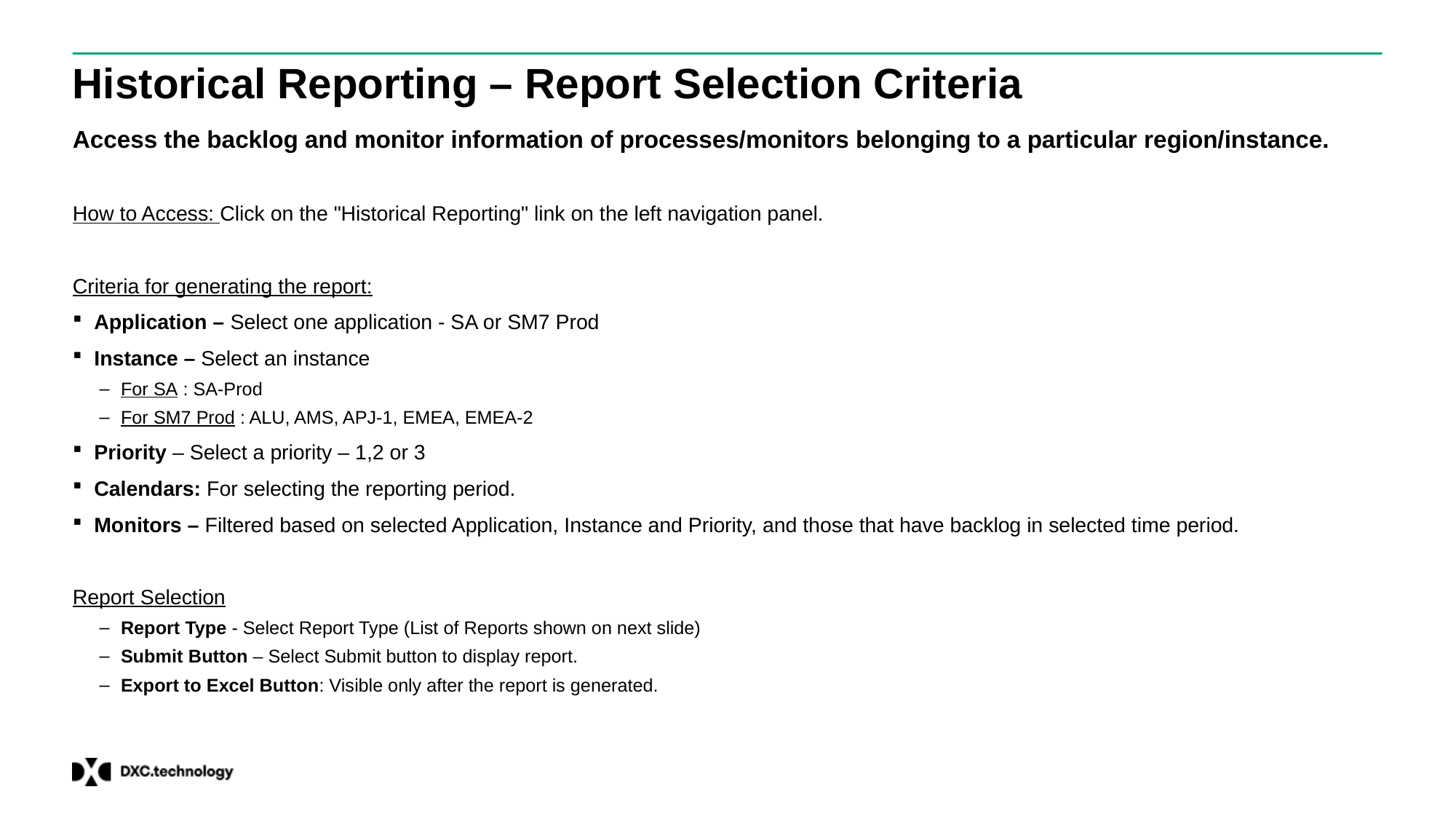

# Historical Reporting – Report Selection Criteria
Access the backlog and monitor information of processes/monitors belonging to a particular region/instance.

How to Access: Click on the "Historical Reporting" link on the left navigation panel.

Criteria for generating the report:
Application – Select one application - SA or SM7 Prod
Instance – Select an instance
For SA : SA-Prod
For SM7 Prod : ALU, AMS, APJ-1, EMEA, EMEA-2
Priority – Select a priority – 1,2 or 3
Calendars: For selecting the reporting period.
Monitors – Filtered based on selected Application, Instance and Priority, and those that have backlog in selected time period.

Report Selection
Report Type - Select Report Type (List of Reports shown on next slide)
Submit Button – Select Submit button to display report.
Export to Excel Button: Visible only after the report is generated.